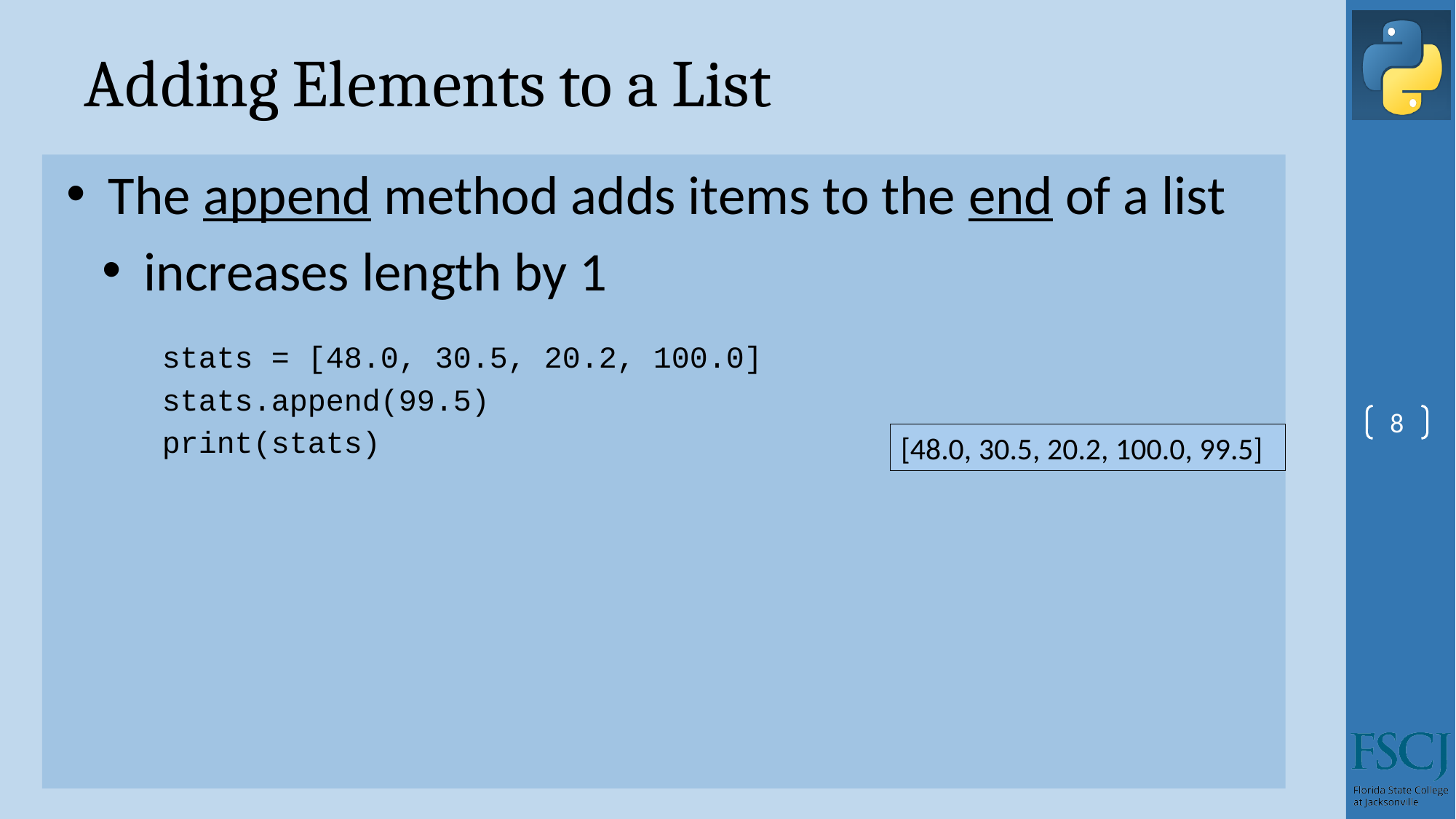

# Adding Elements to a List
The append method adds items to the end of a list
increases length by 1

stats = [48.0, 30.5, 20.2, 100.0]
stats.append(99.5)
print(stats)

8
[48.0, 30.5, 20.2, 100.0, 99.5]